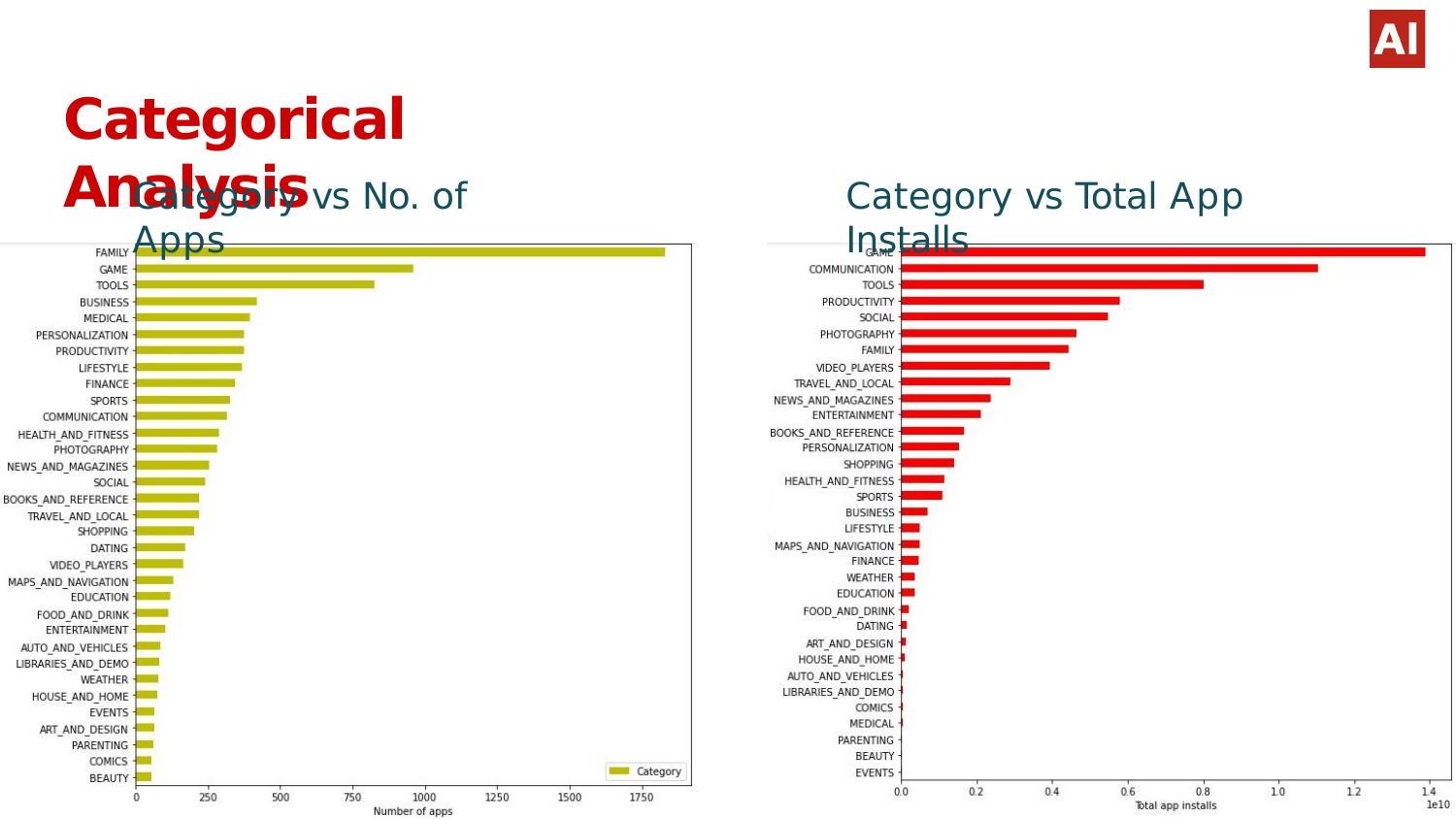

# Categorical Analysis
Category vs No. of Apps
Category vs Total App Installs